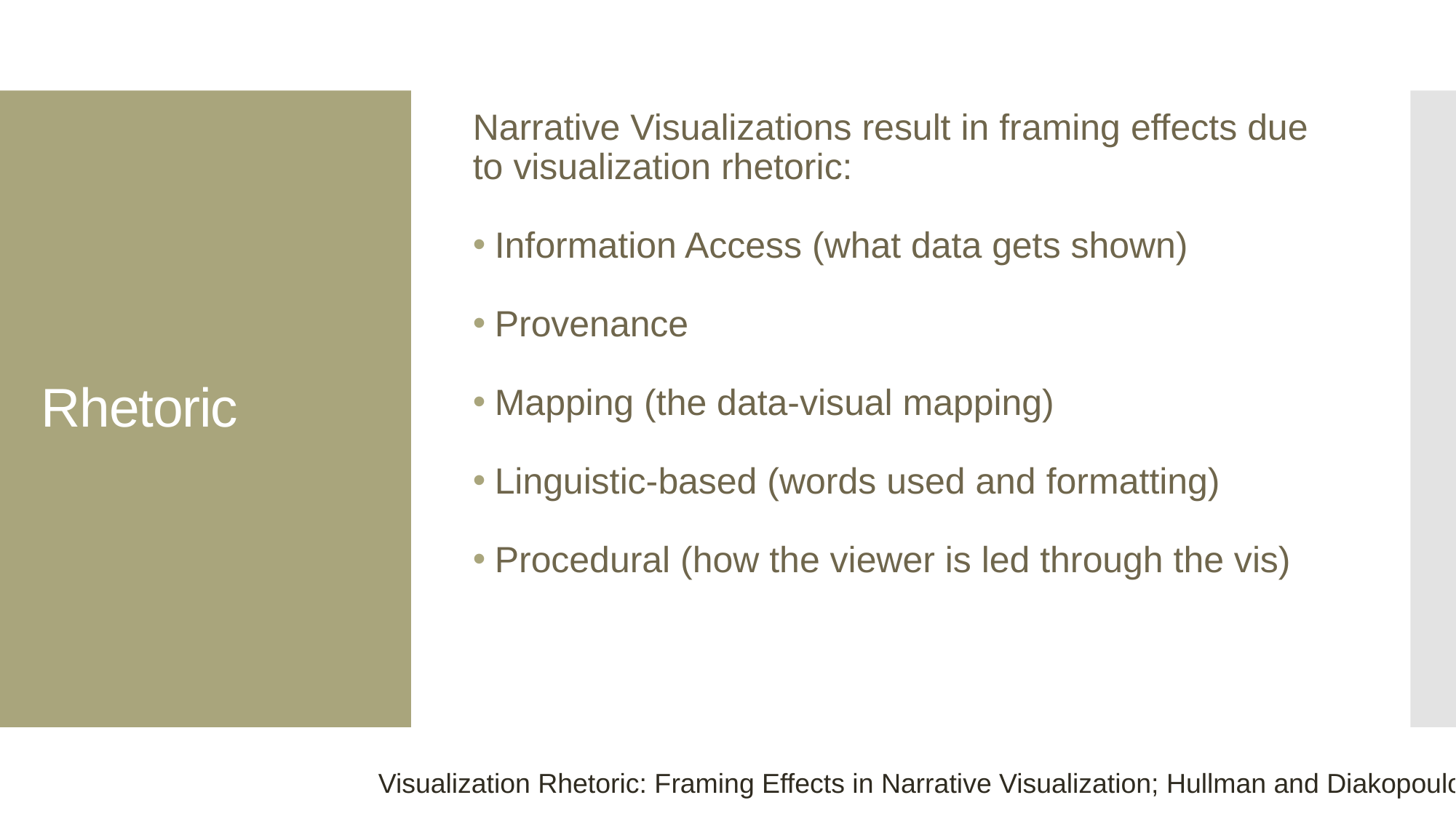

Narrative Visualizations result in framing effects due to visualization rhetoric:

Information Access (what data gets shown)

Provenance

Mapping (the data-visual mapping)

Linguistic-based (words used and formatting)

Procedural (how the viewer is led through the vis)
# Rhetoric
Visualization Rhetoric: Framing Effects in Narrative Visualization; Hullman and Diakopoulos